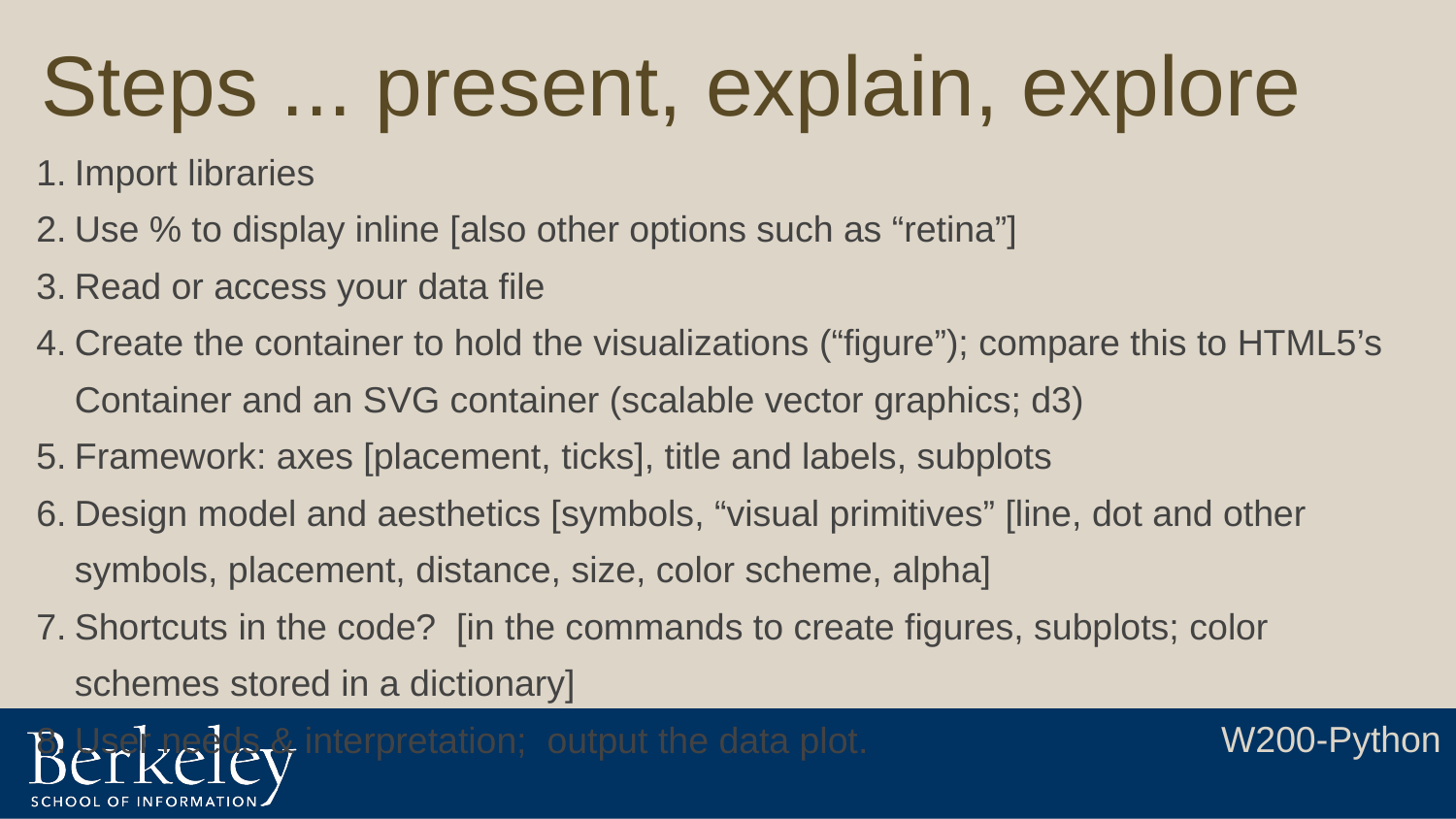

# Steps ... present, explain, explore
Import libraries
Use % to display inline [also other options such as “retina”]
Read or access your data file
Create the container to hold the visualizations (“figure”); compare this to HTML5’s Container and an SVG container (scalable vector graphics; d3)
Framework: axes [placement, ticks], title and labels, subplots
Design model and aesthetics [symbols, “visual primitives” [line, dot and other symbols, placement, distance, size, color scheme, alpha]
Shortcuts in the code?  [in the commands to create figures, subplots; color schemes stored in a dictionary]
User needs & interpretation;  output the data plot.
8